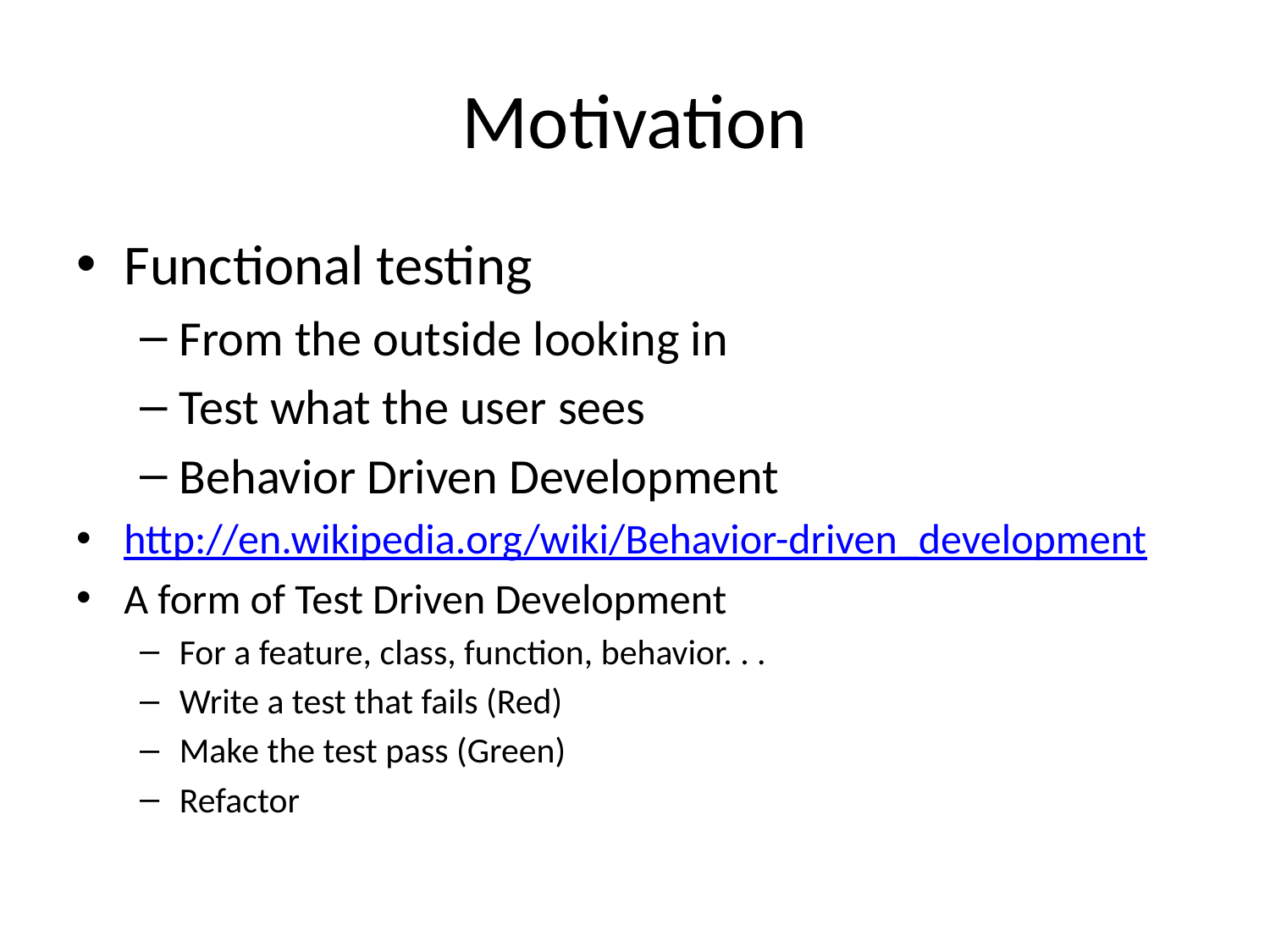

# Motivation
Functional testing
From the outside looking in
Test what the user sees
Behavior Driven Development
http://en.wikipedia.org/wiki/Behavior-driven_development
A form of Test Driven Development
For a feature, class, function, behavior. . .
Write a test that fails (Red)
Make the test pass (Green)
Refactor